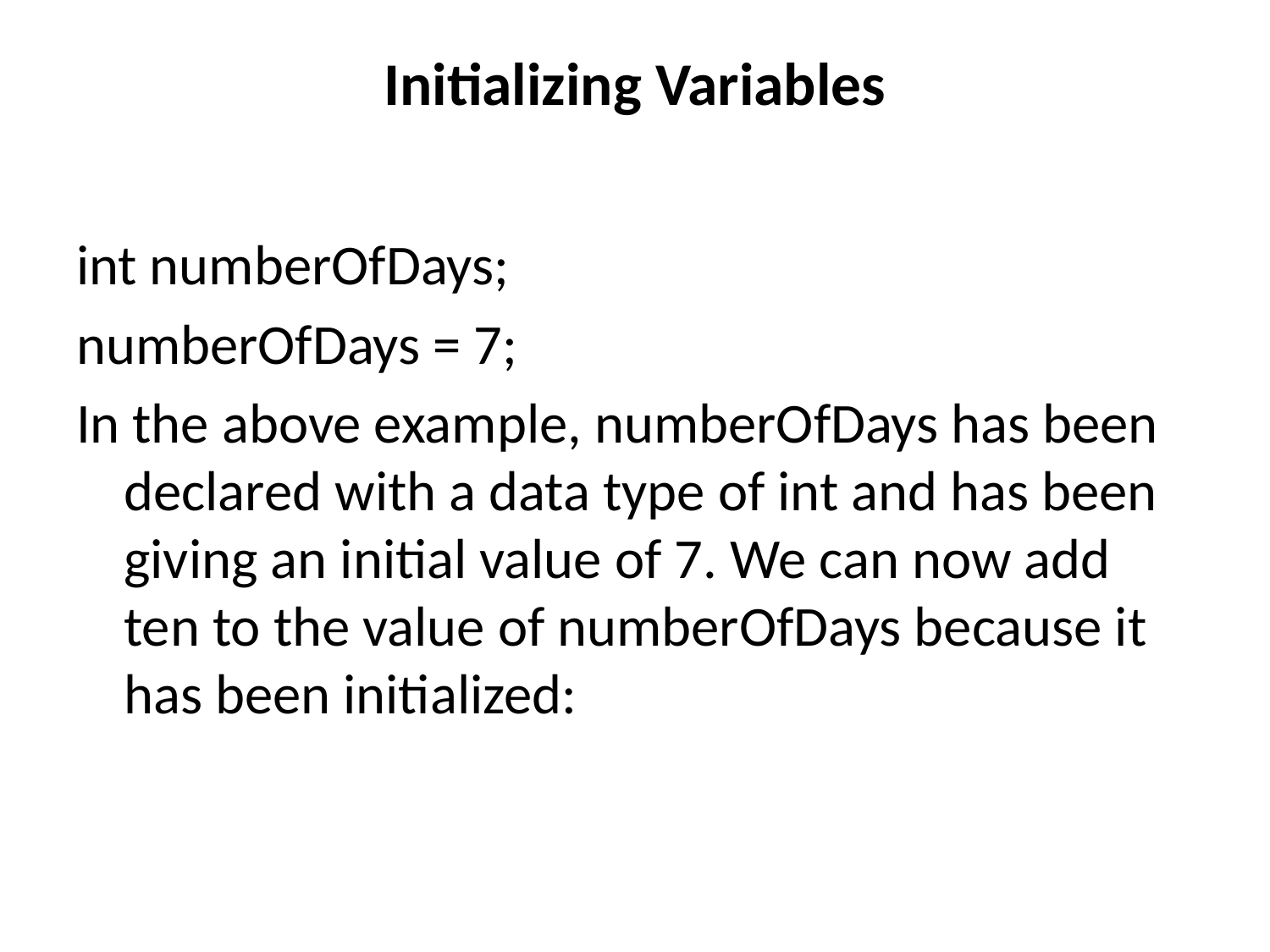

# Initializing Variables
int numberOfDays;
numberOfDays = 7;
In the above example, numberOfDays has been declared with a data type of int and has been giving an initial value of 7. We can now add ten to the value of numberOfDays because it has been initialized: